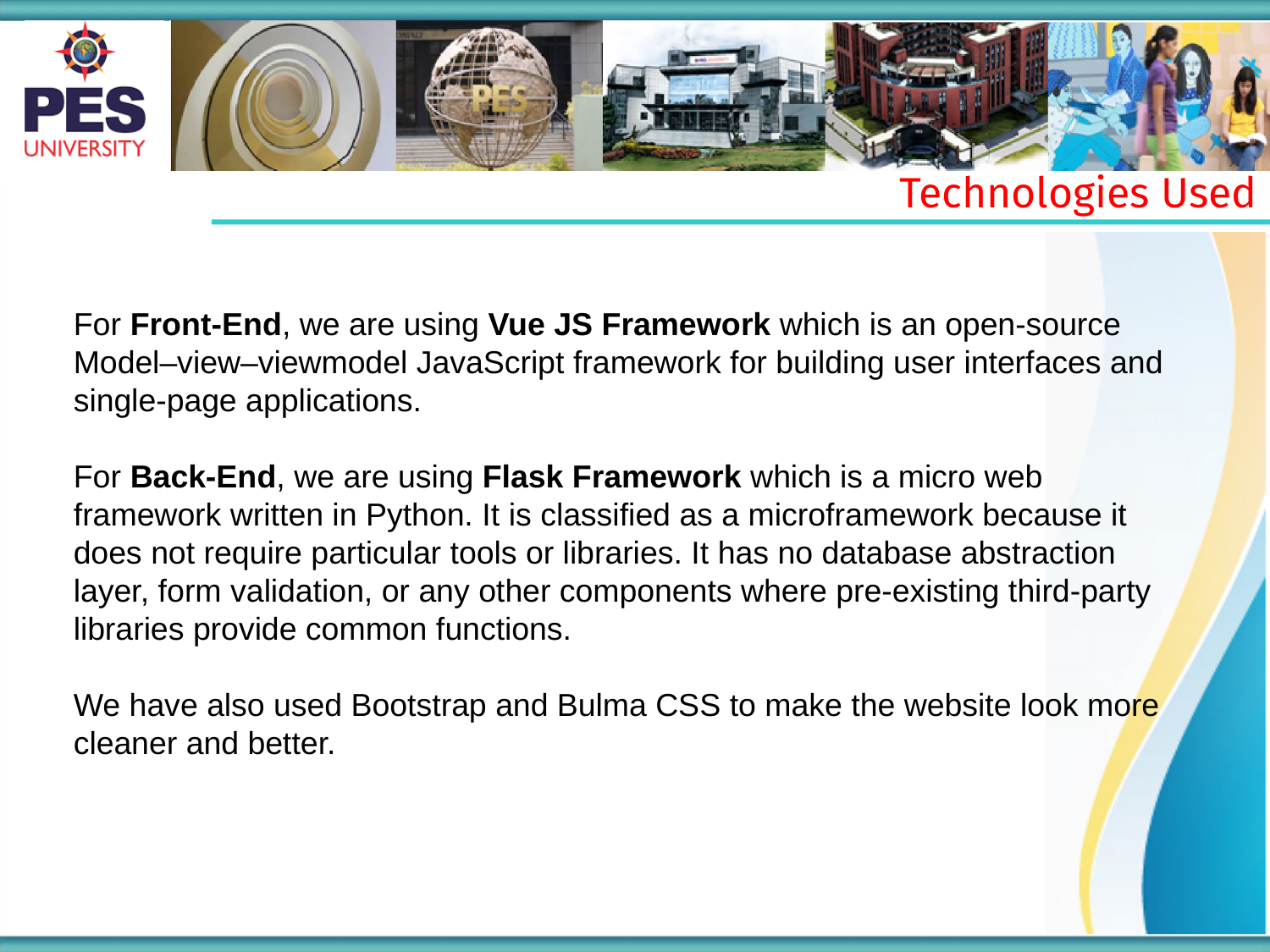

Technologies Used

For Front-End, we are using Vue JS Framework which is an open-source Model–view–viewmodel JavaScript framework for building user interfaces and single-page applications.
For Back-End, we are using Flask Framework which is a micro web framework written in Python. It is classified as a microframework because it does not require particular tools or libraries. It has no database abstraction layer, form validation, or any other components where pre-existing third-party libraries provide common functions.

We have also used Bootstrap and Bulma CSS to make the website look more cleaner and better.